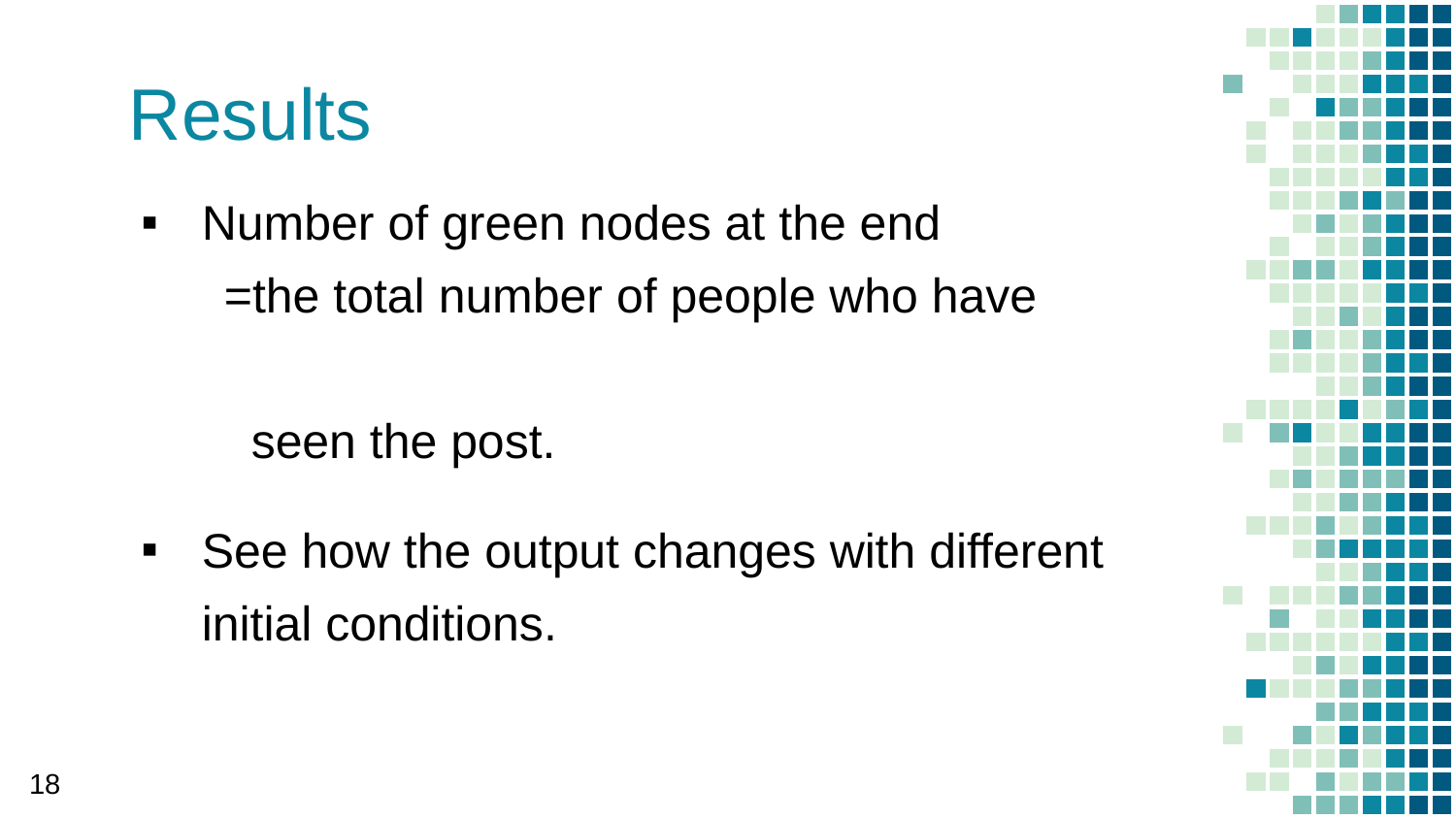

# Results

Number of green nodes at the end
       =the total number of people who have
         seen the post.

See how the output changes with different initial conditions.

18